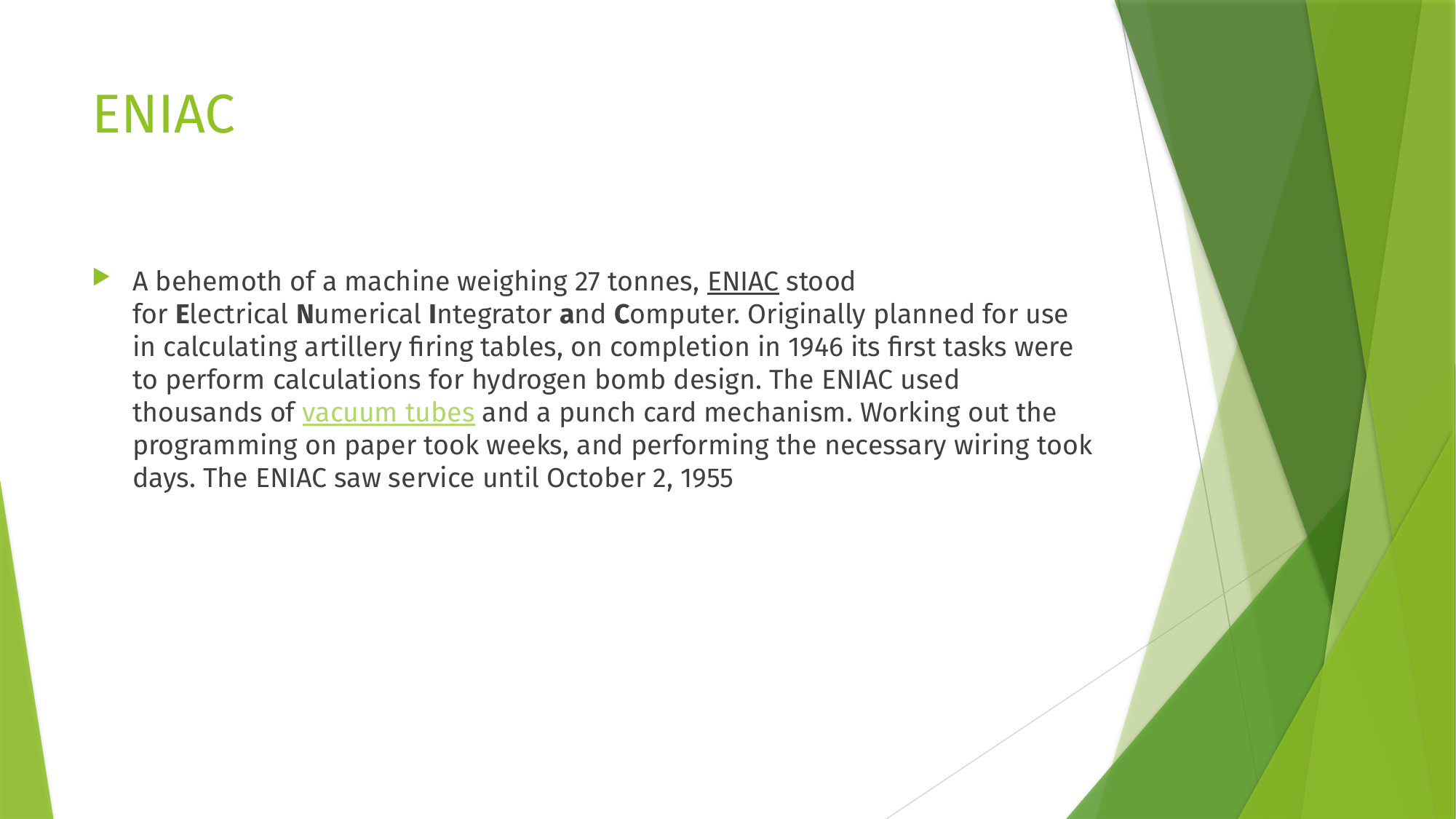

# ENIAC
A behemoth of a machine weighing 27 tonnes, ENIAC stood for Electrical Numerical Integrator and Computer. Originally planned for use in calculating artillery firing tables, on completion in 1946 its first tasks were to perform calculations for hydrogen bomb design. The ENIAC used thousands of vacuum tubes and a punch card mechanism. Working out the programming on paper took weeks, and performing the necessary wiring took days. The ENIAC saw service until October 2, 1955